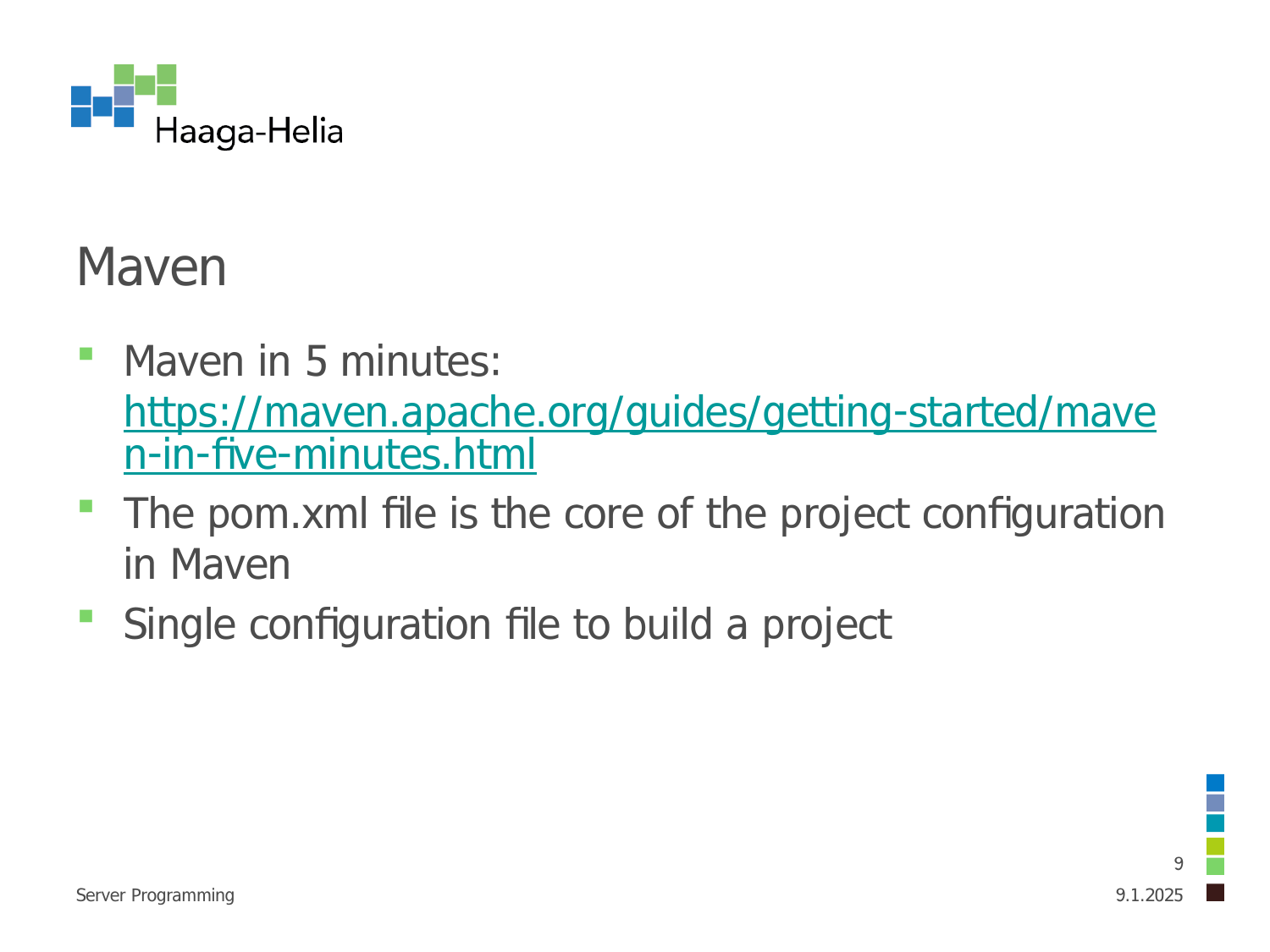

# Maven
Maven in 5 minutes: https://maven.apache.org/guides/getting-started/maven-in-five-minutes.html
The pom.xml file is the core of the project configuration in Maven
Single configuration file to build a project

9
Server Programming
9.1.2025